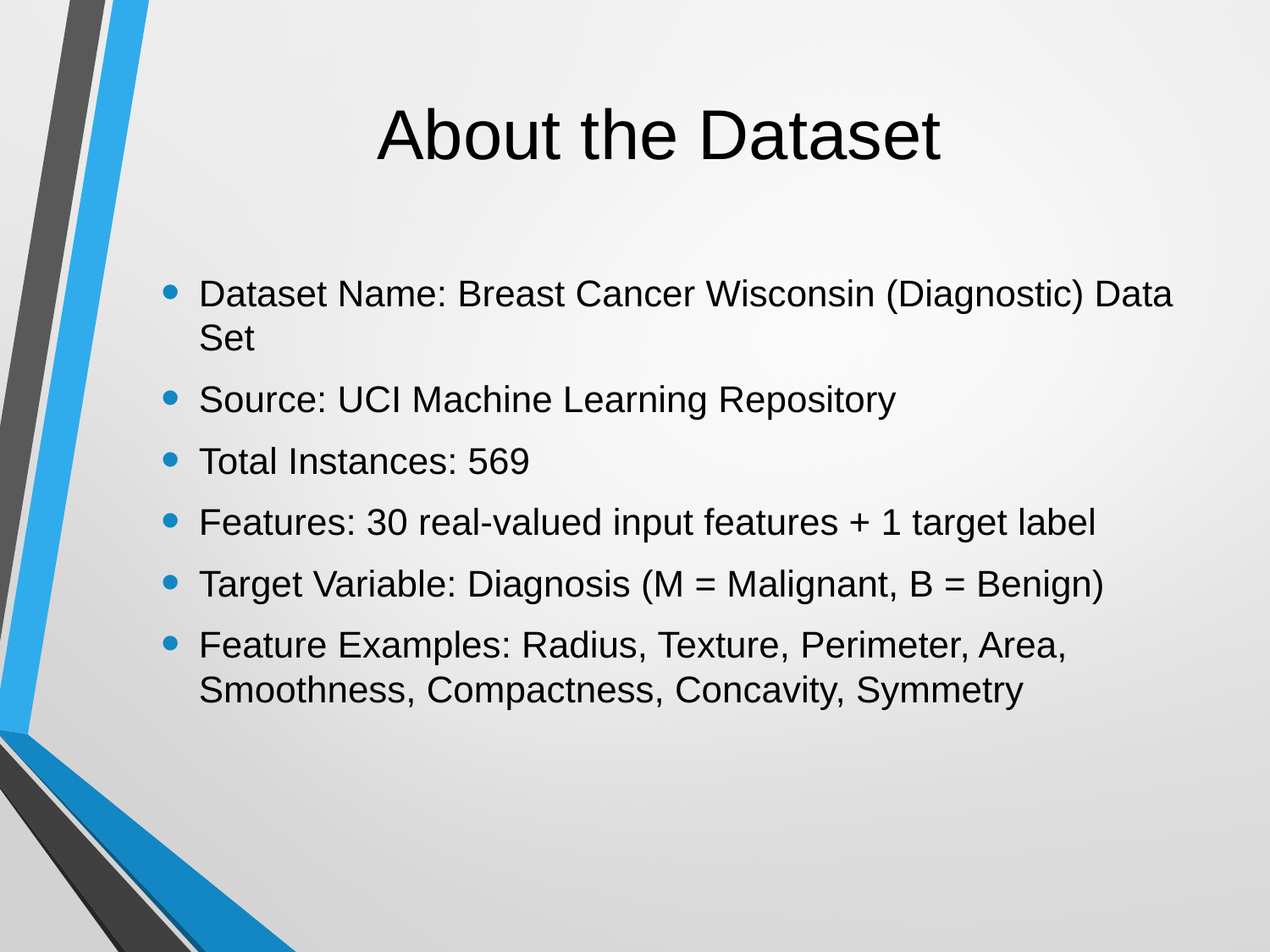

# About the Dataset
Dataset Name: Breast Cancer Wisconsin (Diagnostic) Data Set
Source: UCI Machine Learning Repository
Total Instances: 569
Features: 30 real-valued input features + 1 target label
Target Variable: Diagnosis (M = Malignant, B = Benign)
Feature Examples: Radius, Texture, Perimeter, Area, Smoothness, Compactness, Concavity, Symmetry